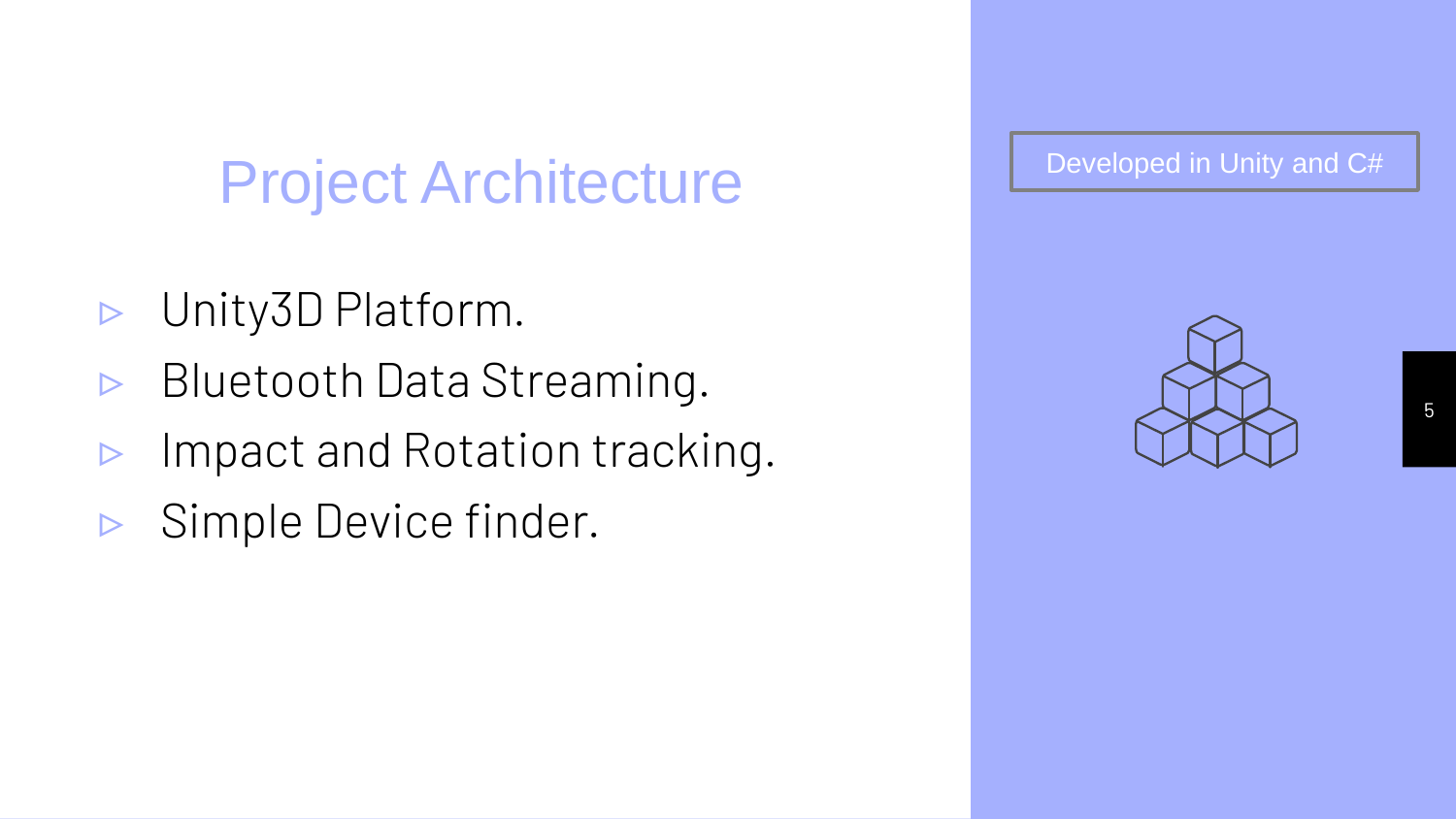

# Project Architecture
Developed in Unity and C#
Unity3D Platform.
Bluetooth Data Streaming.
Impact and Rotation tracking.
Simple Device finder.

5